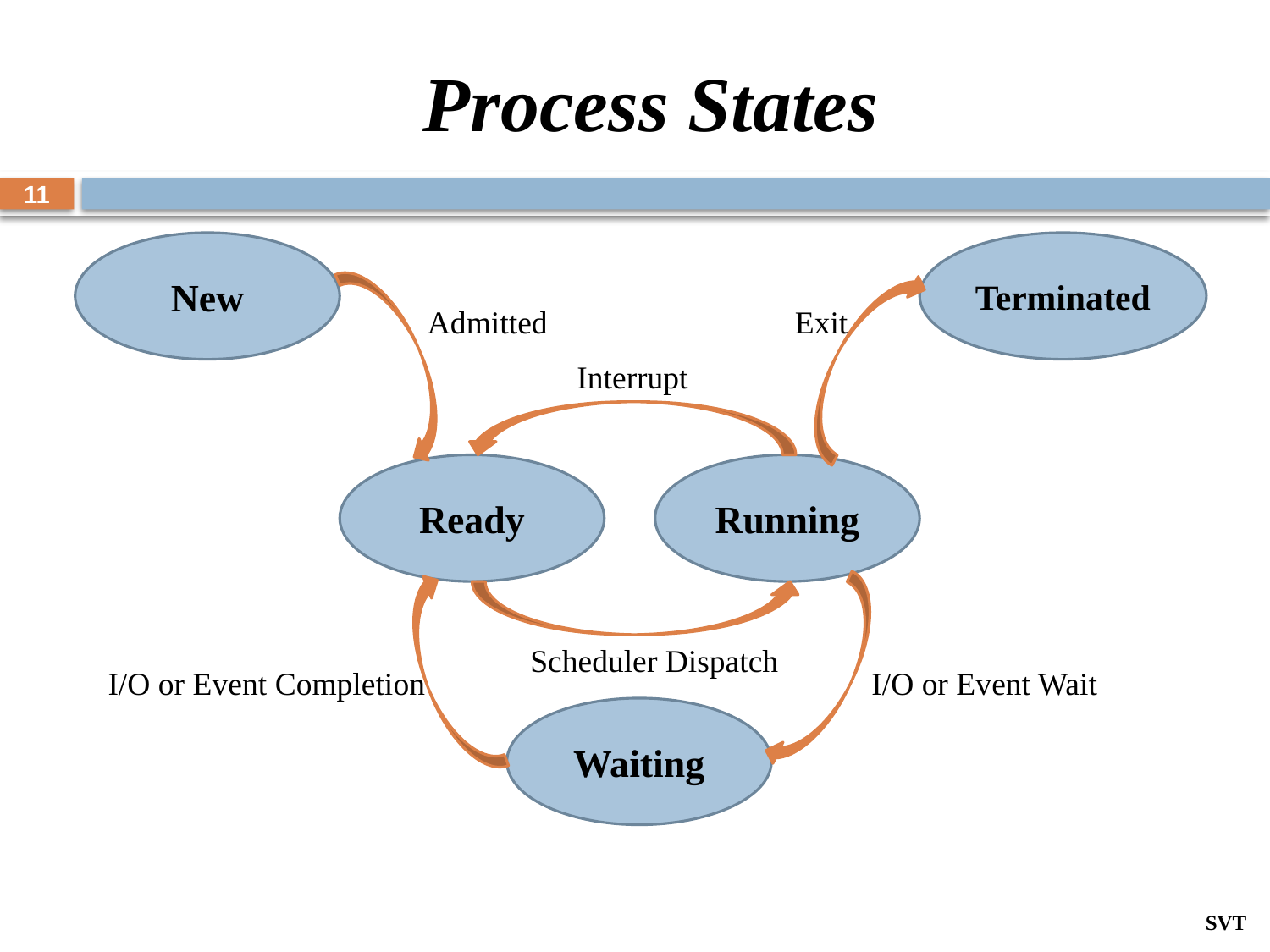

# Process States
11
New
Terminated
Admitted
Exit

Interrupt

Ready
Running

Scheduler Dispatch

I/O or Event Completion
I/O or Event Wait
Waiting
SVT